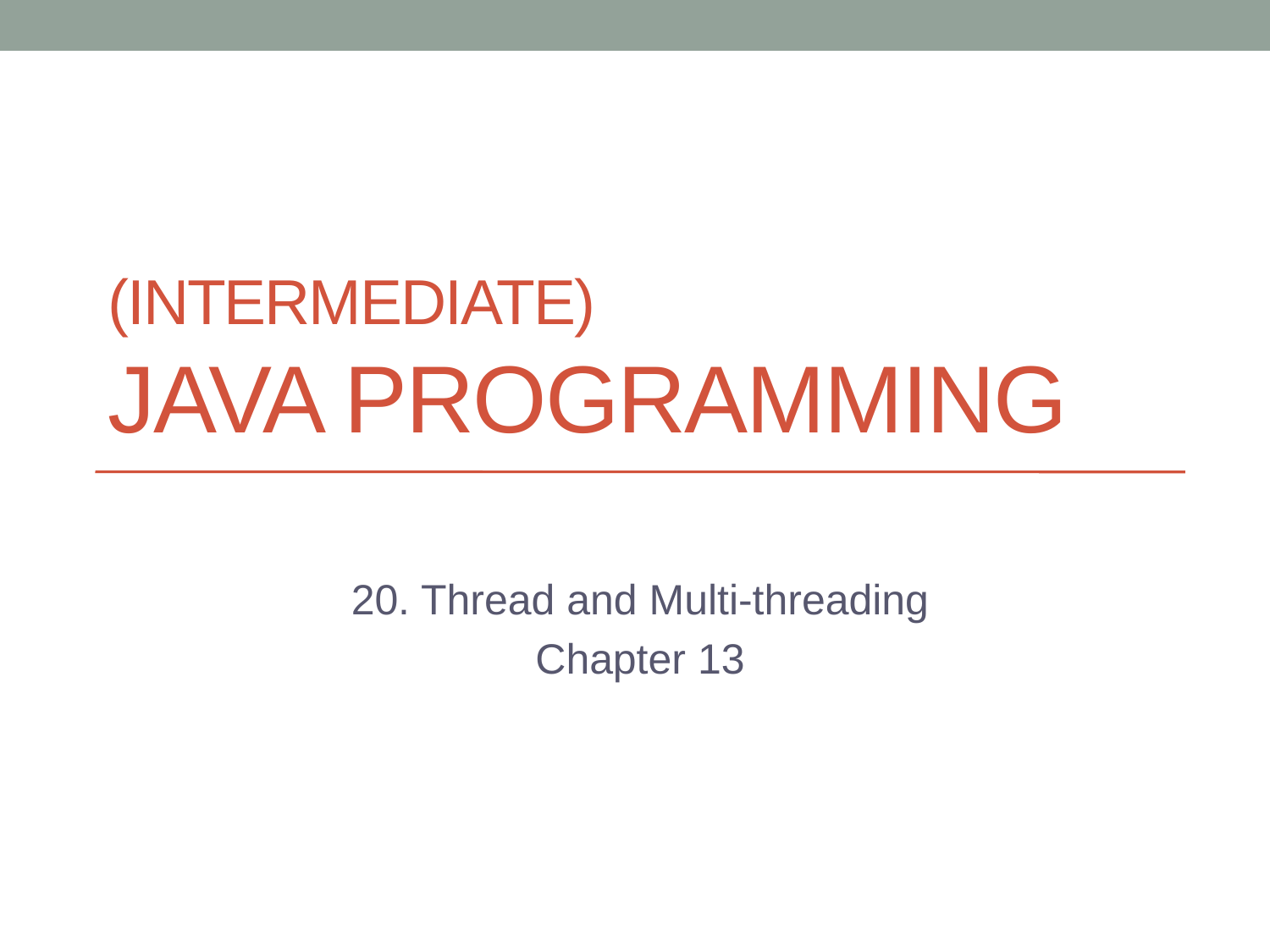

# (Intermediate) Java Programming
20. Thread and Multi-threading
Chapter 13